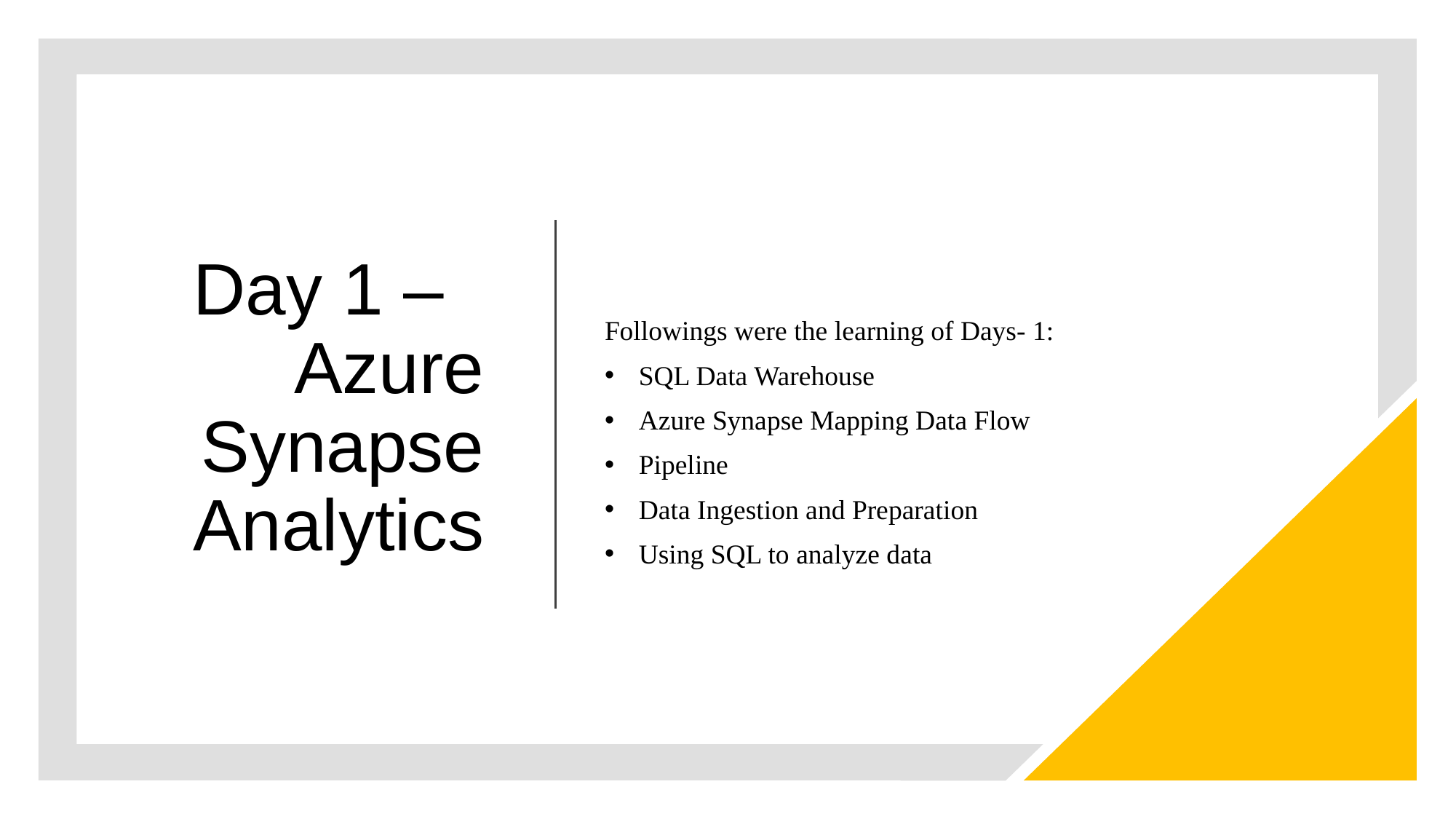

# Day 1 – Azure Synapse Analytics
Followings were the learning of Days- 1:
SQL Data Warehouse
Azure Synapse Mapping Data Flow
Pipeline
Data Ingestion and Preparation
Using SQL to analyze data